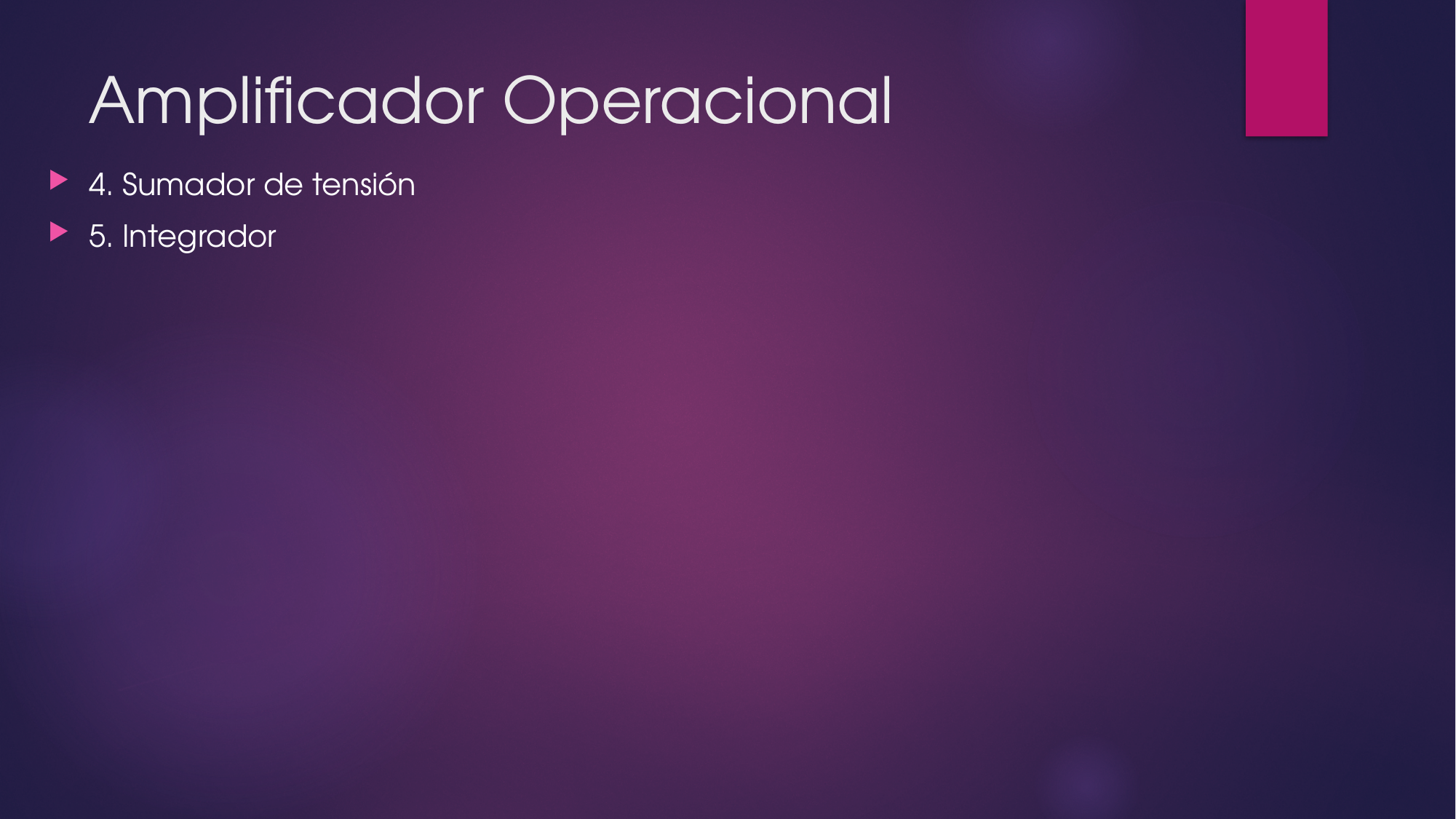

# Amplificador Operacional
4. Sumador de tensión
5. Integrador